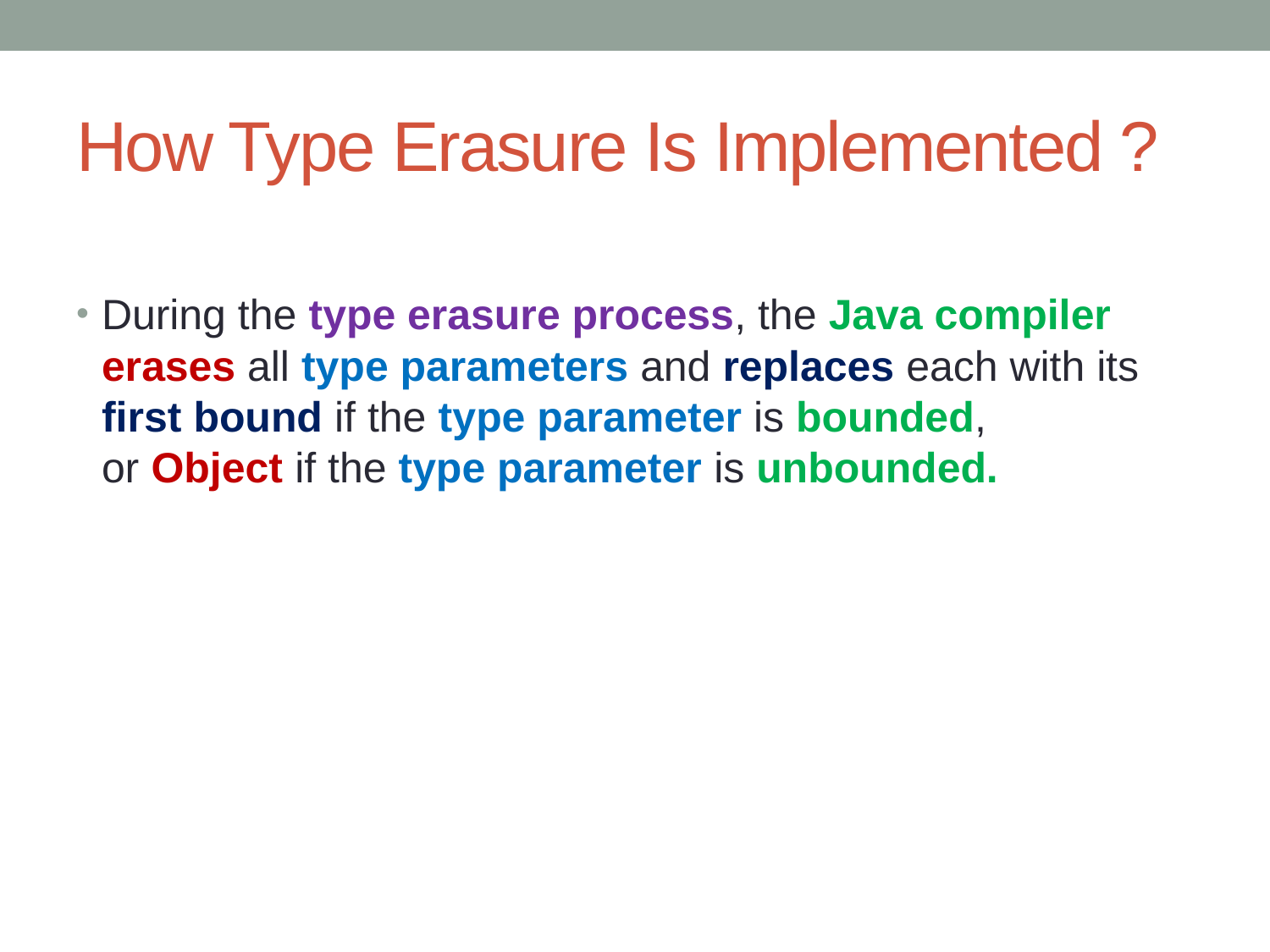

# How Type Erasure Is Implemented ?

During the type erasure process, the Java compiler erases all type parameters and replaces each with its first bound if the type parameter is bounded, or Object if the type parameter is unbounded.